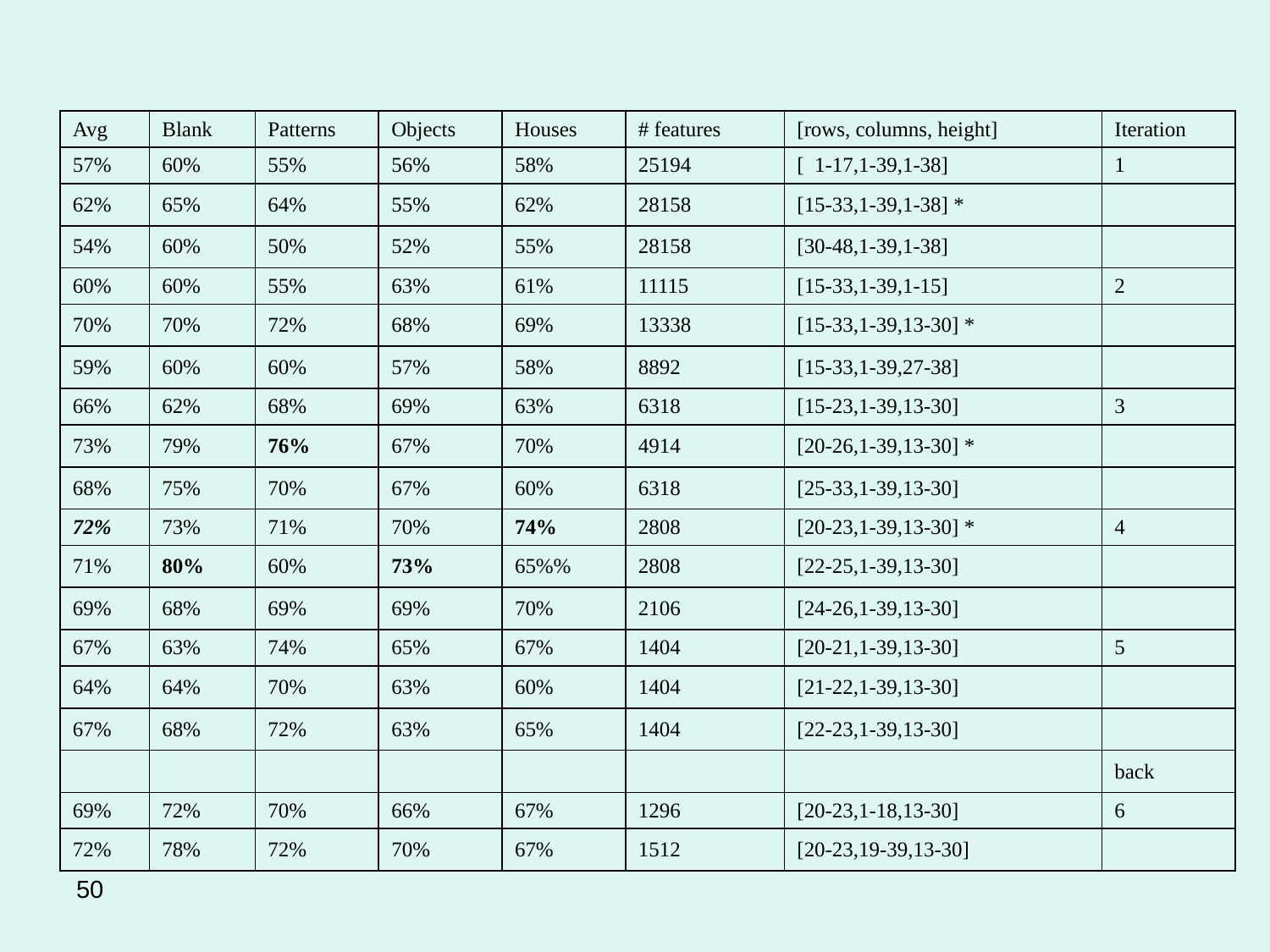

| Avg | Blank | Patterns | Objects | Houses | # features | [rows, columns, height] | Iteration |
| --- | --- | --- | --- | --- | --- | --- | --- |
| 57% | 60% | 55% | 56% | 58% | 25194 | [ 1-17,1-39,1-38] | 1 |
| 62% | 65% | 64% | 55% | 62% | 28158 | [15-33,1-39,1-38] \* |  |
| 54% | 60% | 50% | 52% | 55% | 28158 | [30-48,1-39,1-38] |  |
| 60% | 60% | 55% | 63% | 61% | 11115 | [15-33,1-39,1-15] | 2 |
| 70% | 70% | 72% | 68% | 69% | 13338 | [15-33,1-39,13-30] \* |  |
| 59% | 60% | 60% | 57% | 58% | 8892 | [15-33,1-39,27-38] |  |
| 66% | 62% | 68% | 69% | 63% | 6318 | [15-23,1-39,13-30] | 3 |
| 73% | 79% | 76% | 67% | 70% | 4914 | [20-26,1-39,13-30] \* |  |
| 68% | 75% | 70% | 67% | 60% | 6318 | [25-33,1-39,13-30] |  |
| 72% | 73% | 71% | 70% | 74% | 2808 | [20-23,1-39,13-30] \* | 4 |
| 71% | 80% | 60% | 73% | 65%% | 2808 | [22-25,1-39,13-30] |  |
| 69% | 68% | 69% | 69% | 70% | 2106 | [24-26,1-39,13-30] |  |
| 67% | 63% | 74% | 65% | 67% | 1404 | [20-21,1-39,13-30] | 5 |
| 64% | 64% | 70% | 63% | 60% | 1404 | [21-22,1-39,13-30] |  |
| 67% | 68% | 72% | 63% | 65% | 1404 | [22-23,1-39,13-30] |  |
|  |  |  |  |  |  |  | back |
| 69% | 72% | 70% | 66% | 67% | 1296 | [20-23,1-18,13-30] | 6 |
| 72% | 78% | 72% | 70% | 67% | 1512 | [20-23,19-39,13-30] |  |
50